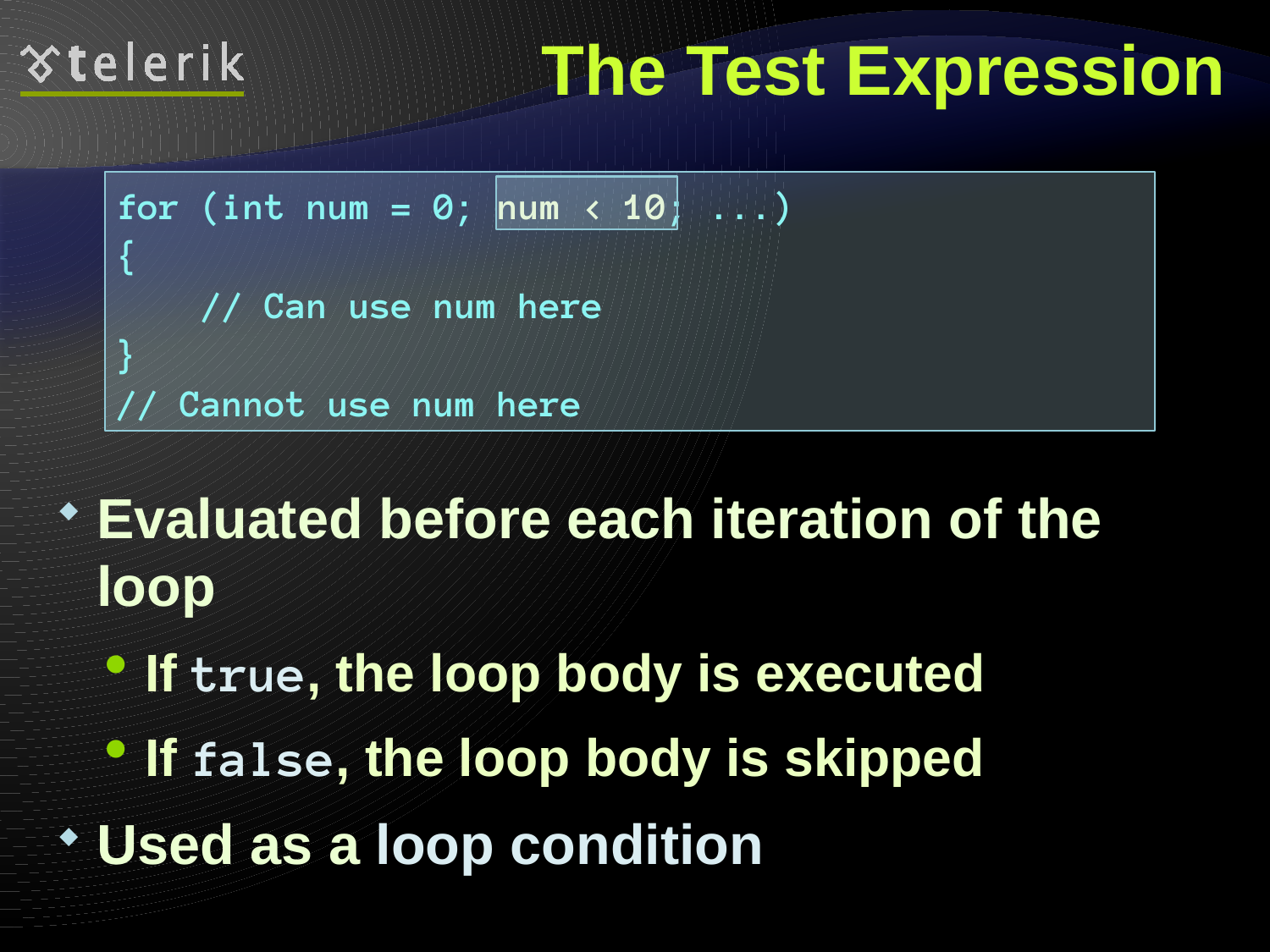

# The Test Expression
for (int num = 0; num < 10; ...)
{
    // Can use num here
}
// Cannot use num here

Evaluated before each iteration of the loop
If true, the loop body is executed
If false, the loop body is skipped
Used as a loop condition